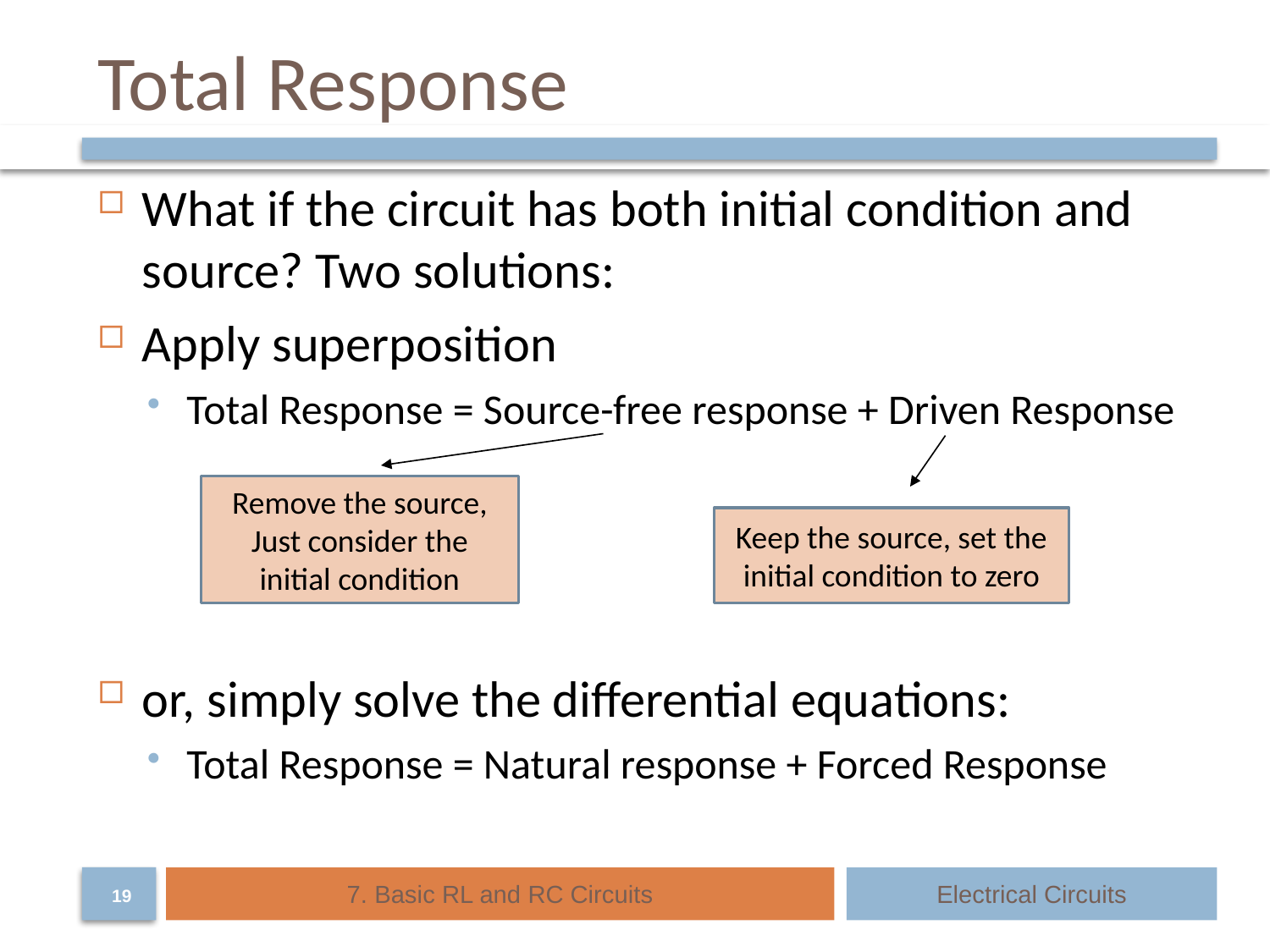

# Total Response
What if the circuit has both initial condition and source? Two solutions:
Apply superposition
Total Response = Source-free response + Driven Response

or, simply solve the differential equations:
Total Response = Natural response + Forced Response
Remove the source, Just consider the initial condition
Keep the source, set the initial condition to zero
7. Basic RL and RC Circuits
Electrical Circuits
19